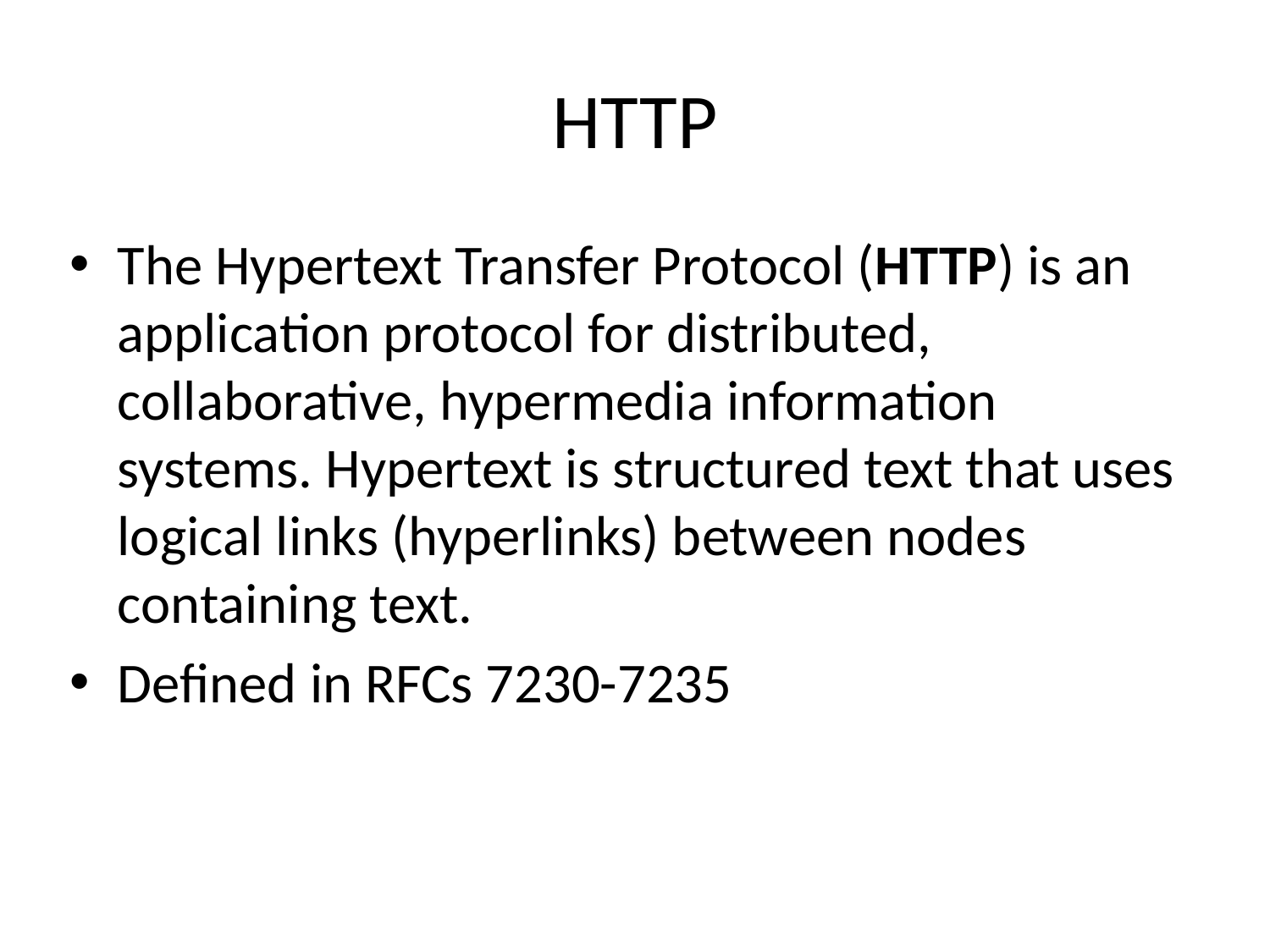

# HTTP
The Hypertext Transfer Protocol (HTTP) is an application protocol for distributed, collaborative, hypermedia information systems. Hypertext is structured text that uses logical links (hyperlinks) between nodes containing text.
Defined in RFCs 7230-7235